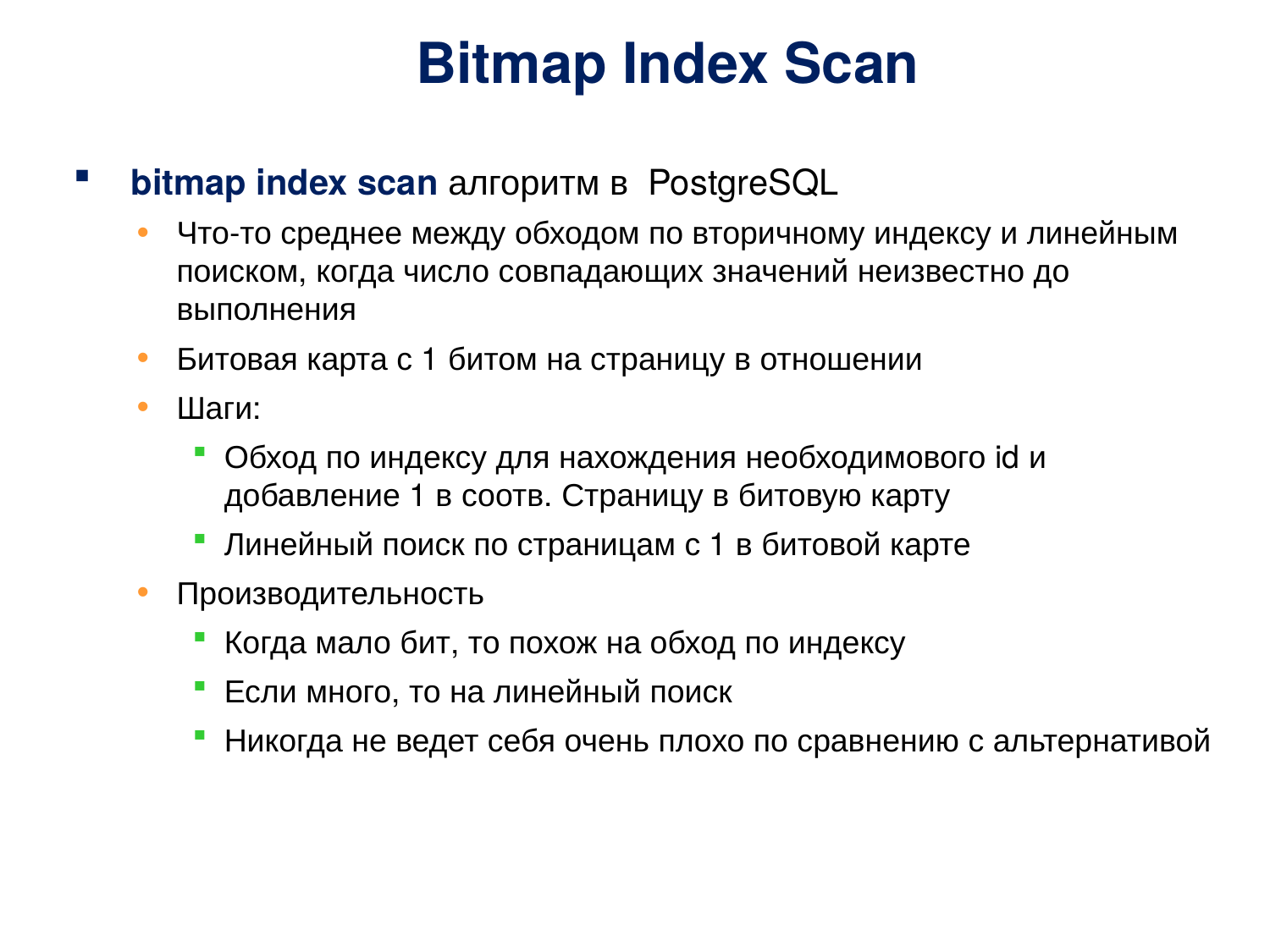

# Bitmap Index Scan
 bitmap index scan алгоритм в  PostgreSQL
Что-то среднее между обходом по вторичному индексу и линейным поиском, когда число совпадающих значений неизвестно до выполнения
Битовая карта с 1 битом на страницу в отношении
Шаги:
Обход по индексу для нахождения необходимового id и добавление 1 в соотв. Страницу в битовую карту
Линейный поиск по страницам с 1 в битовой карте
Производительность
Когда мало бит, то похож на обход по индексу
Если много, то на линейный поиск
Никогда не ведет себя очень плохо по сравнению с альтернативой